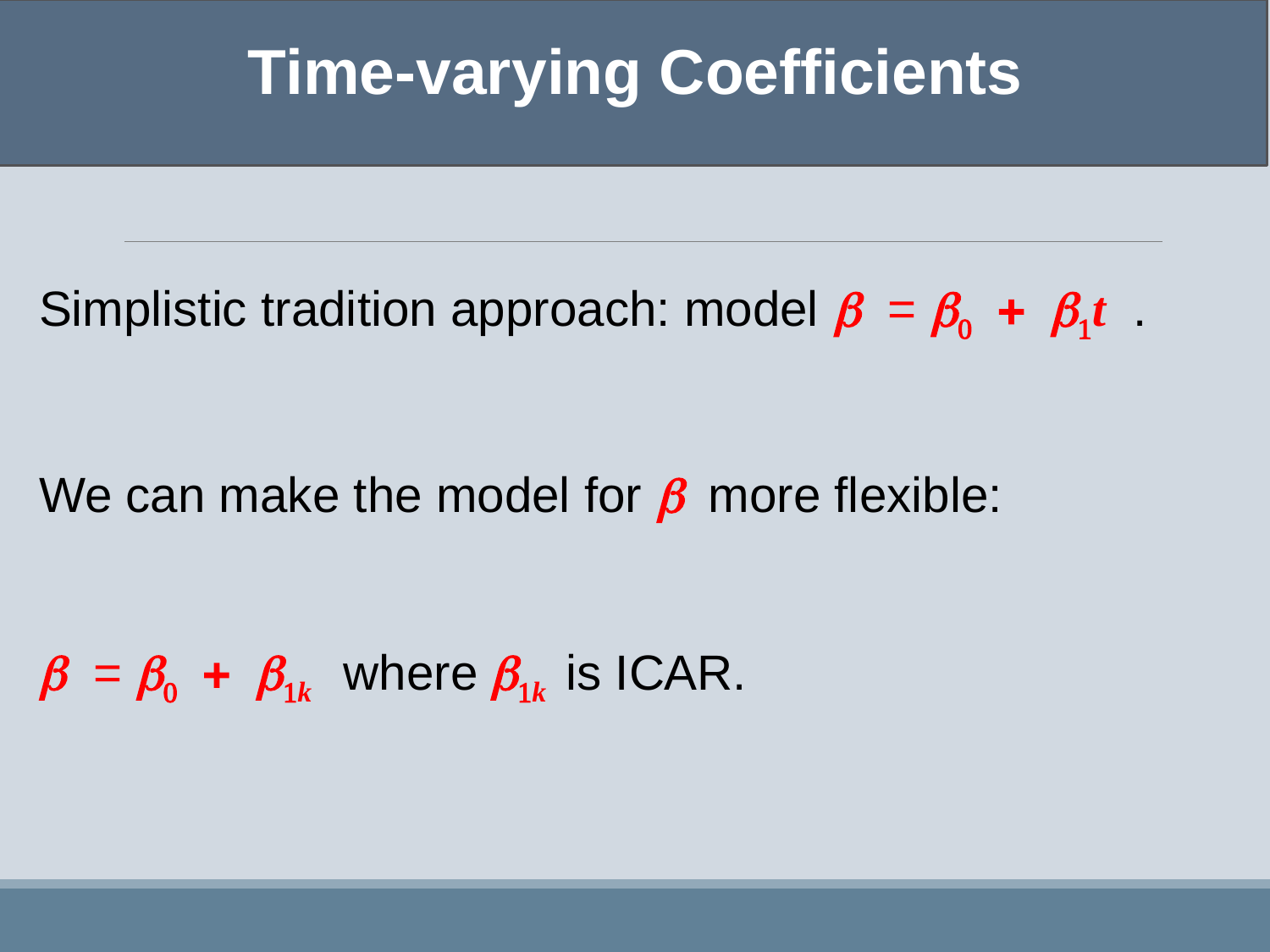

Time-varying Coefficients

Simplistic tradition approach: model β  = β0 + β1t  .

We can make the model for β more flexible:

β  = β0 + β1k   where β1k  is ICAR.